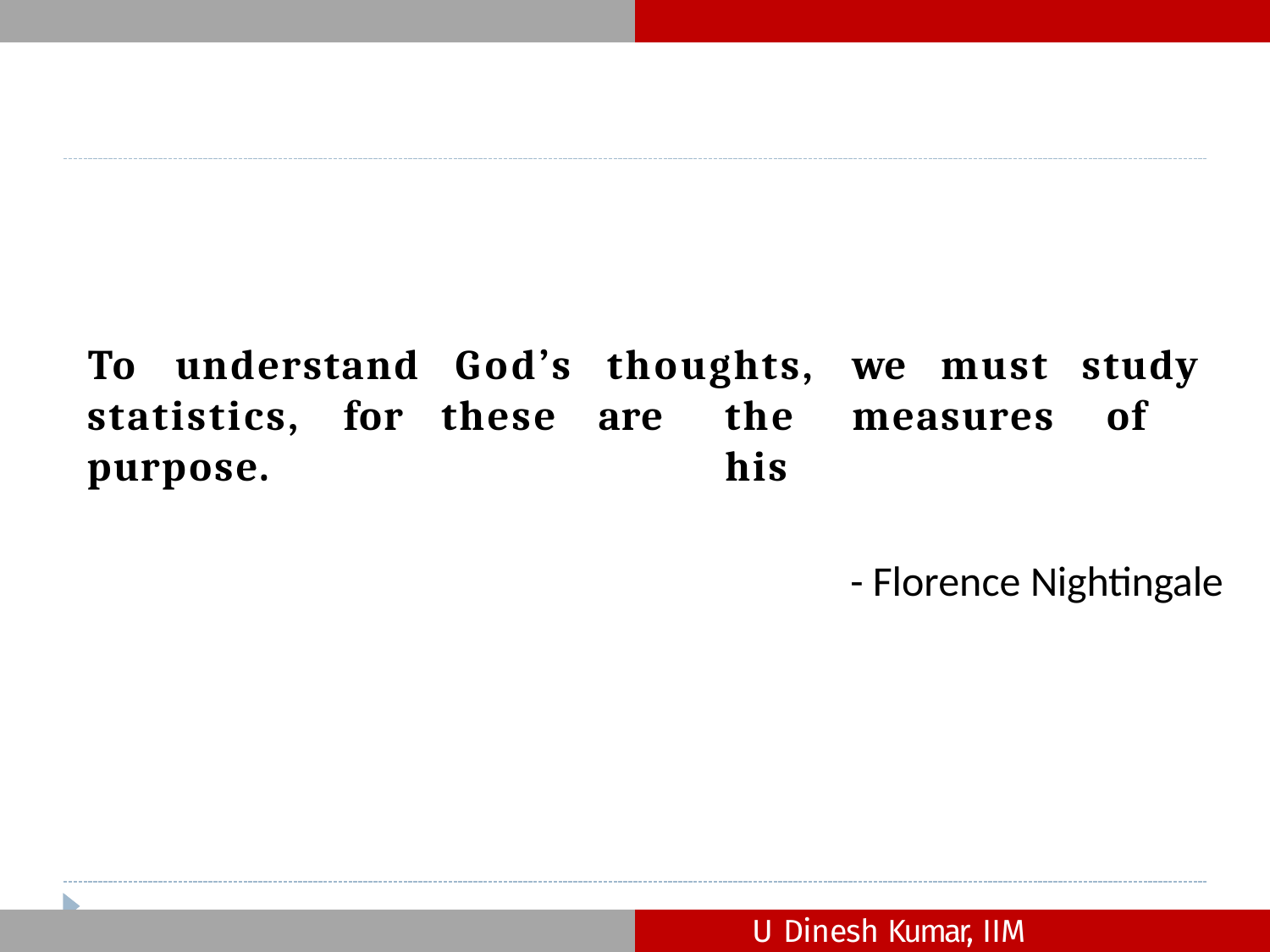

# To	understand statistics,	for purpose.
God’s
these
study are	the	measures	of	his
thoughts,	we	must
- Florence Nightingale

U Dinesh Kumar, IIM Bangalore